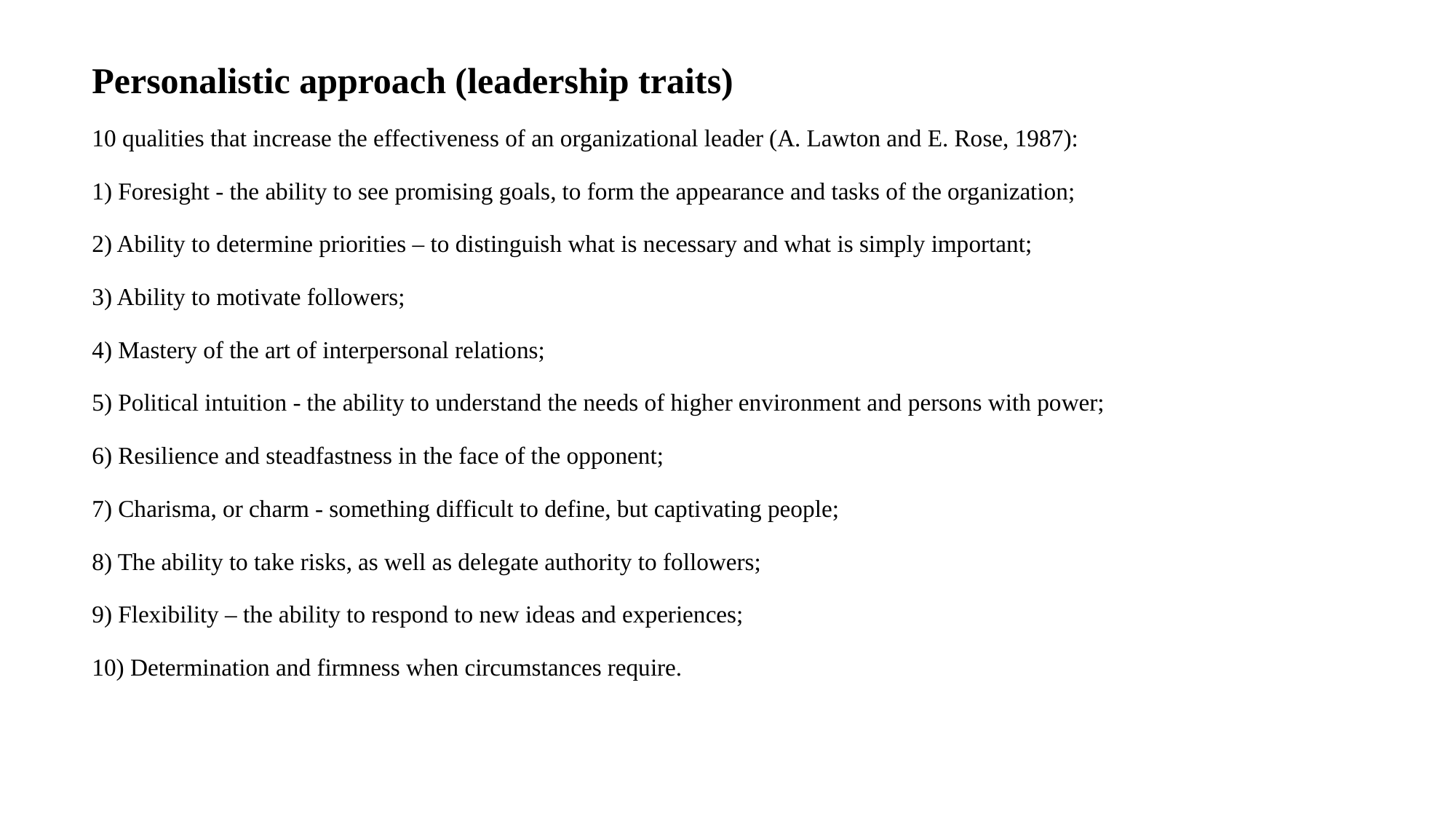

# Personalistic approach (leadership traits)
10 qualities that increase the effectiveness of an organizational leader (A. Lawton and E. Rose, 1987):
1) Foresight - the ability to see promising goals, to form the appearance and tasks of the organization;
2) Ability to determine priorities – to distinguish what is necessary and what is simply important;
3) Ability to motivate followers;
4) Mastery of the art of interpersonal relations;
5) Political intuition - the ability to understand the needs of higher environment and persons with power;
6) Resilience and steadfastness in the face of the opponent;
7) Charisma, or charm - something difficult to define, but captivating people;
8) The ability to take risks, as well as delegate authority to followers;
9) Flexibility – the ability to respond to new ideas and experiences;
10) Determination and firmness when circumstances require.